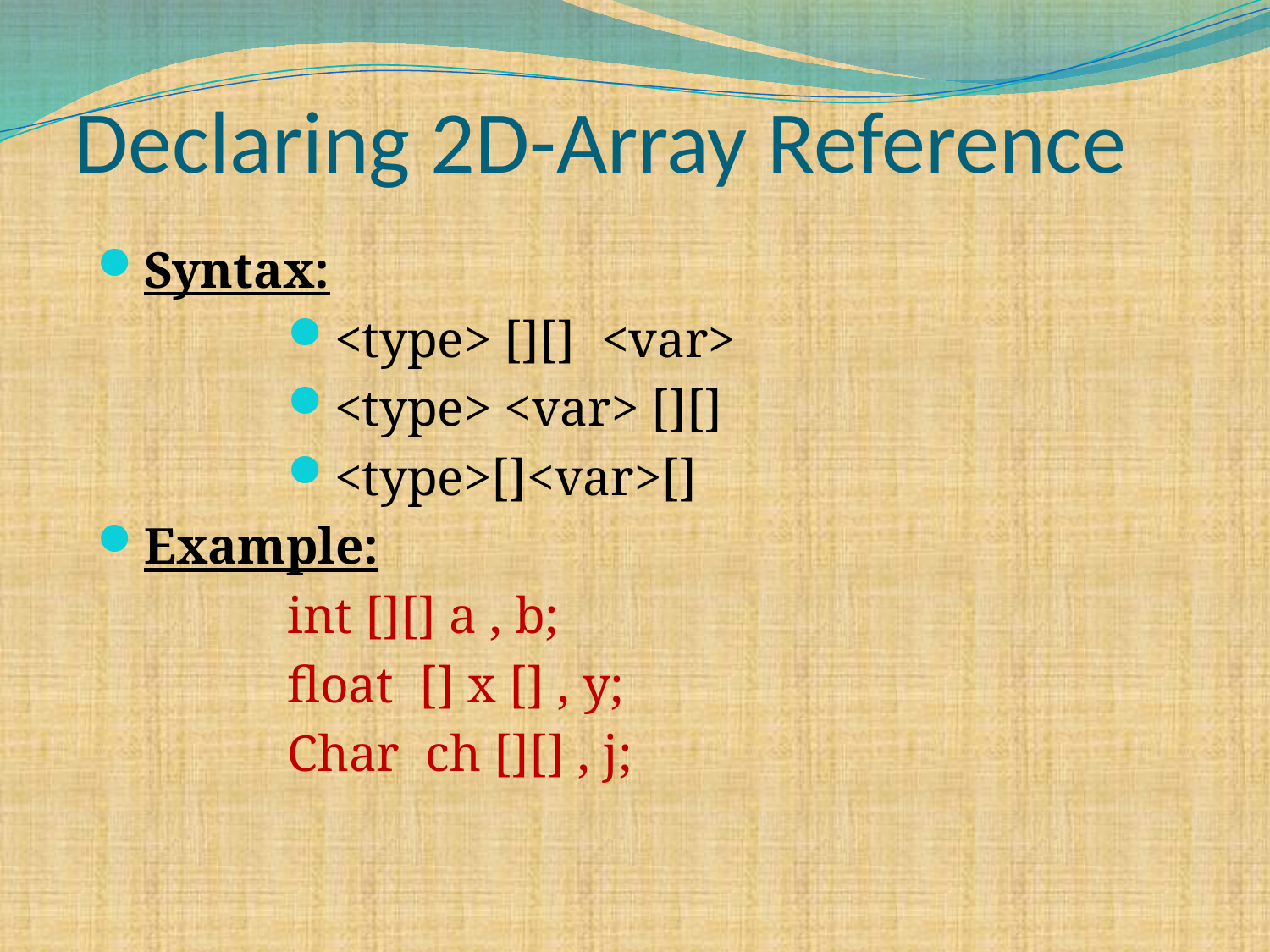

# Declaring 2D-Array Reference
Syntax:
<type> [][]  <var>
<type> <var> [][]
<type>[]<var>[]
Example:
int [][] a , b;
float  [] x [] , y;
Char  ch [][] , j;